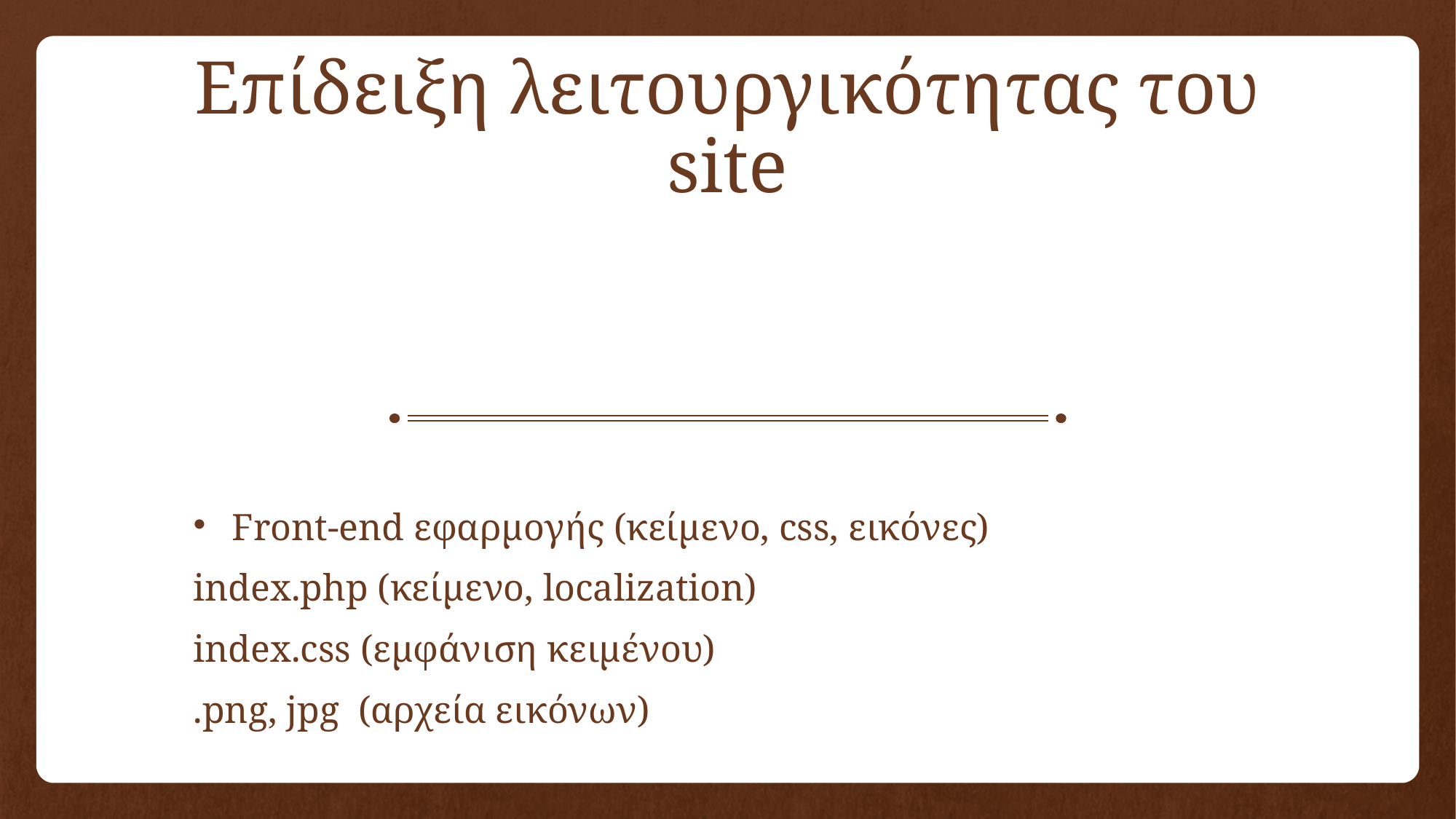

Επίδειξη λειτουργικότητας του site
Front-end εφαρμογής (κείμενο, css, εικόνες)
index.php (κείμενο, localization)
index.css (εμφάνιση κειμένου)
.png, jpg  (αρχεία εικόνων)